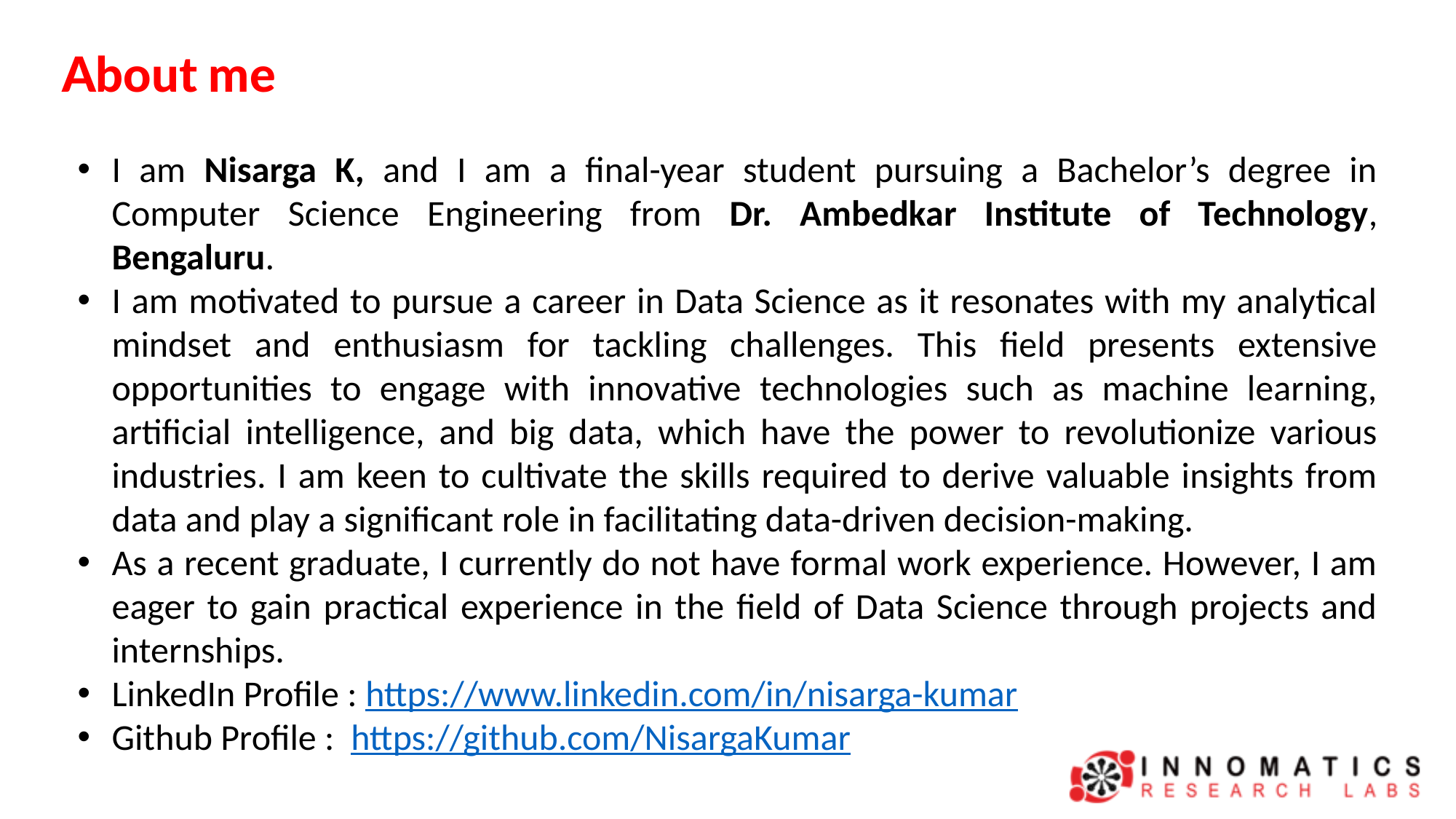

About me
I am Nisarga K, and I am a final-year student pursuing a Bachelor’s degree in Computer Science Engineering from Dr. Ambedkar Institute of Technology, Bengaluru.
I am motivated to pursue a career in Data Science as it resonates with my analytical mindset and enthusiasm for tackling challenges. This field presents extensive opportunities to engage with innovative technologies such as machine learning, artificial intelligence, and big data, which have the power to revolutionize various industries. I am keen to cultivate the skills required to derive valuable insights from data and play a significant role in facilitating data-driven decision-making.
As a recent graduate, I currently do not have formal work experience. However, I am eager to gain practical experience in the field of Data Science through projects and internships.
LinkedIn Profile : https://www.linkedin.com/in/nisarga-kumar
Github Profile :  https://github.com/NisargaKumar